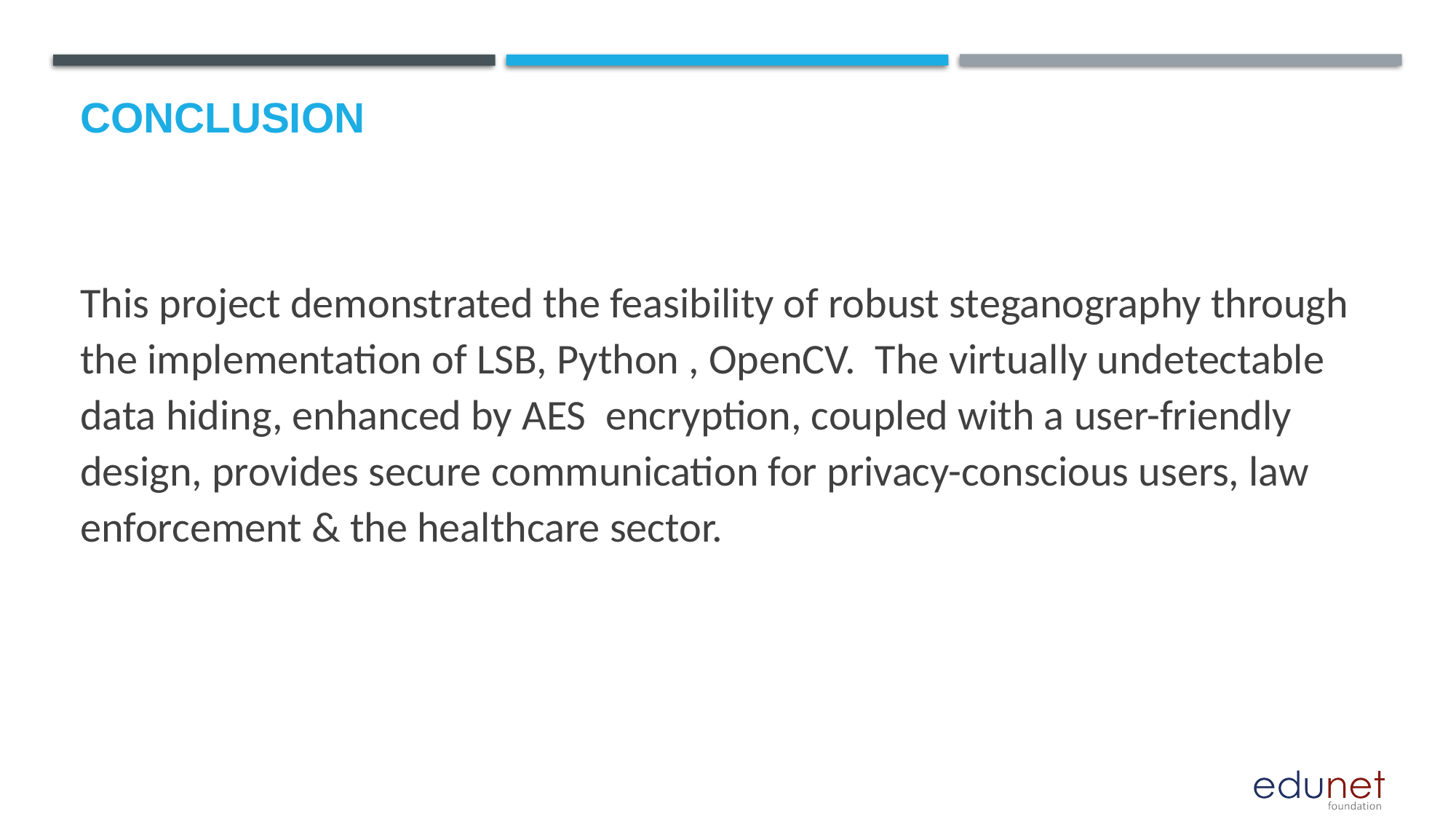

# Conclusion
This project demonstrated the feasibility of robust steganography through the implementation of LSB, Python , OpenCV.  The virtually undetectable data hiding, enhanced by AES  encryption, coupled with a user-friendly design, provides secure communication for privacy-conscious users, law enforcement & the healthcare sector.